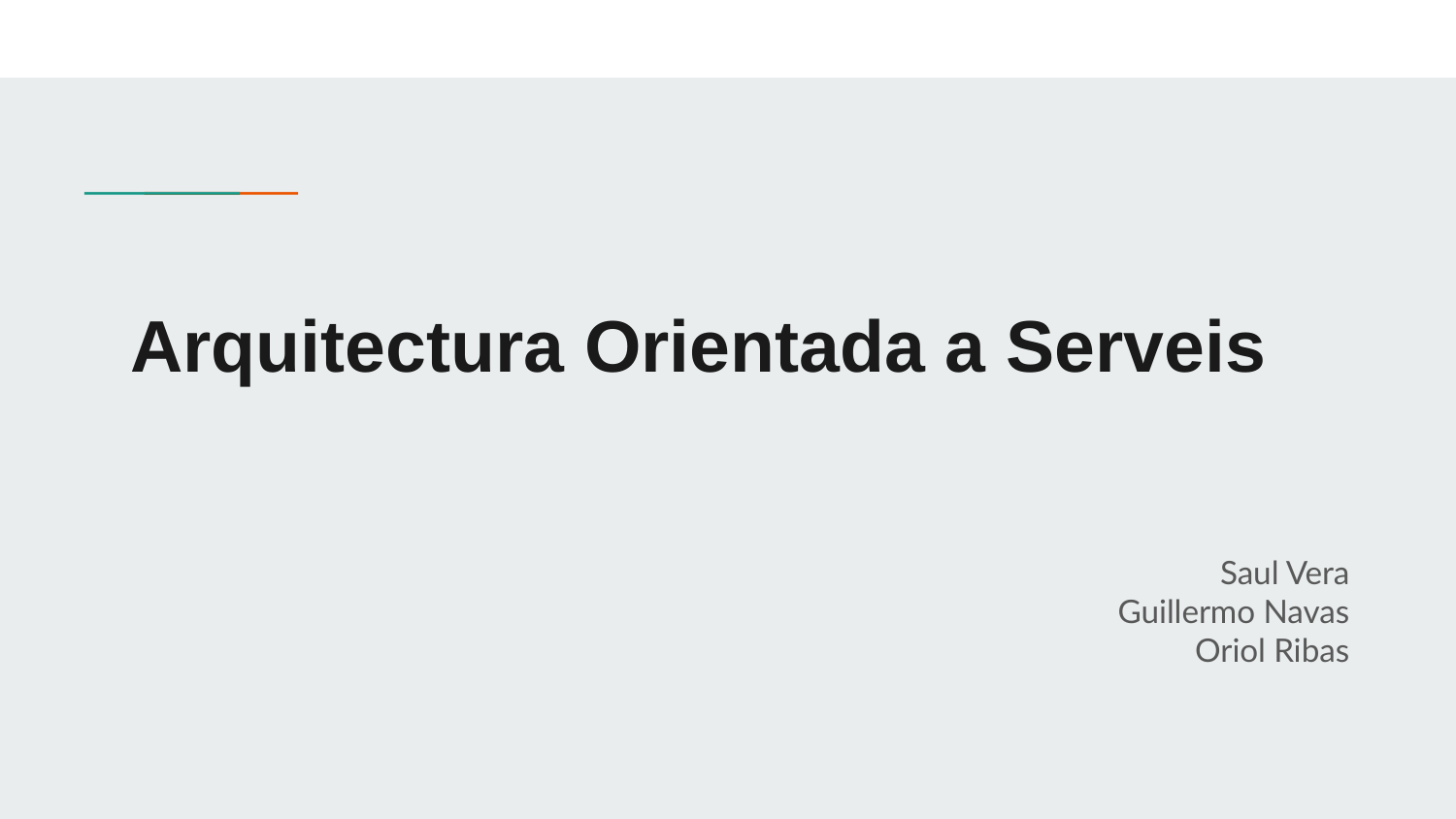

# Arquitectura Orientada a Serveis
Saul Vera
Guillermo Navas
Oriol Ribas